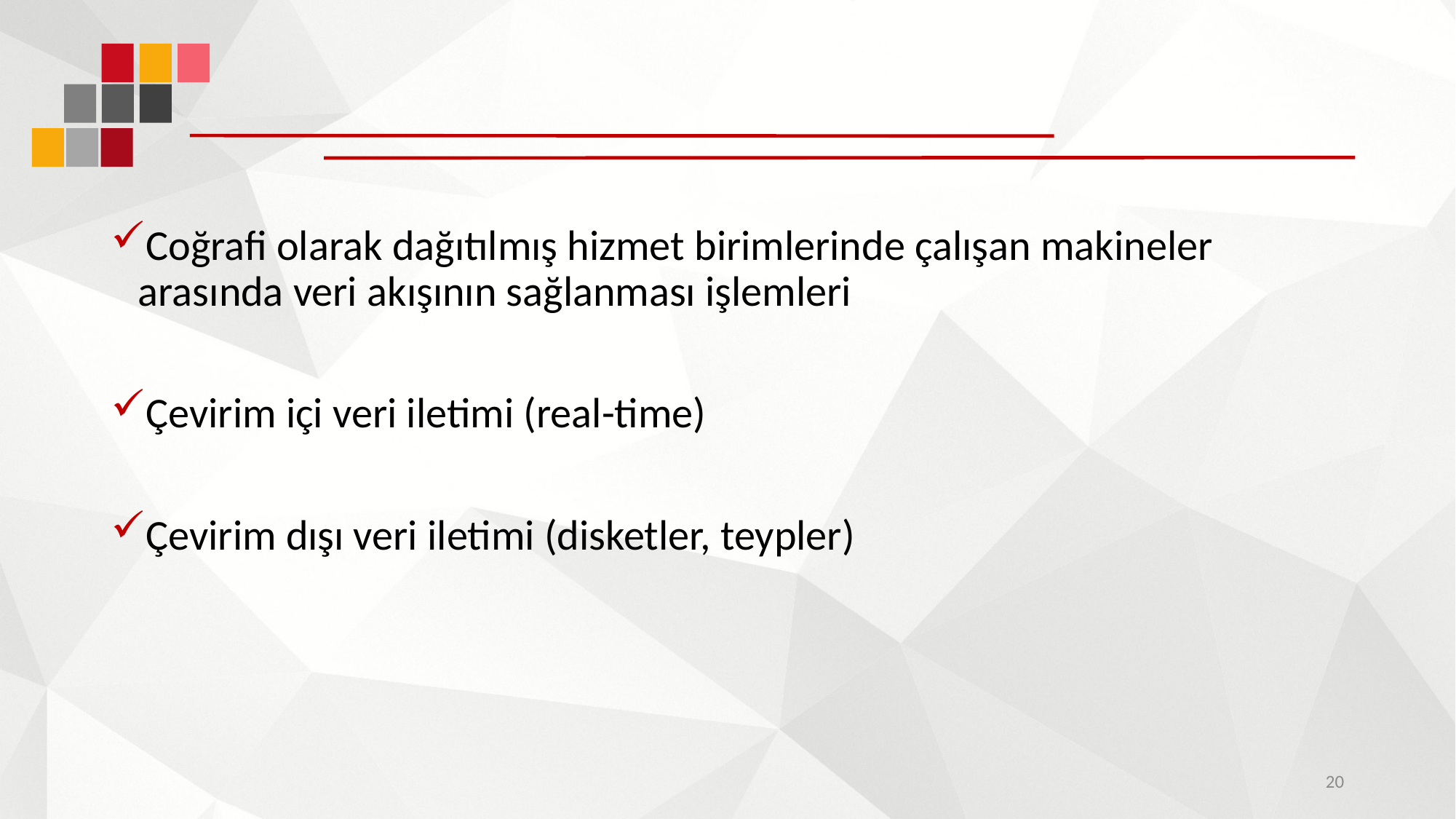

#
Coğrafi olarak dağıtılmış hizmet birimlerinde çalışan makineler arasında veri akışının sağlanması işlemleri

Çevirim içi veri iletimi (real-time)

Çevirim dışı veri iletimi (disketler, teypler)
20